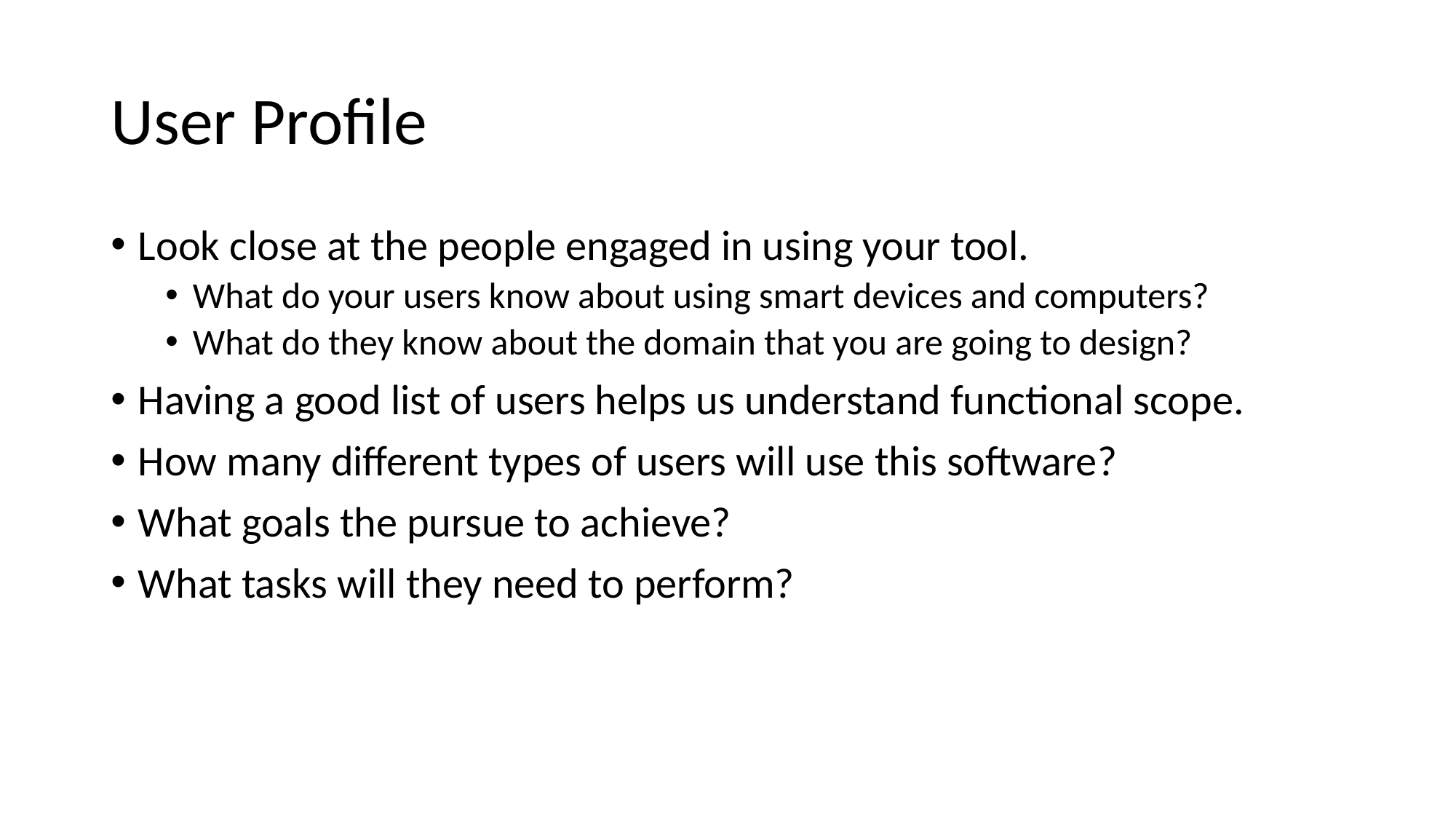

# User Profile
Look close at the people engaged in using your tool.
What do your users know about using smart devices and computers?
What do they know about the domain that you are going to design?
Having a good list of users helps us understand functional scope.
How many different types of users will use this software?
What goals the pursue to achieve?
What tasks will they need to perform?